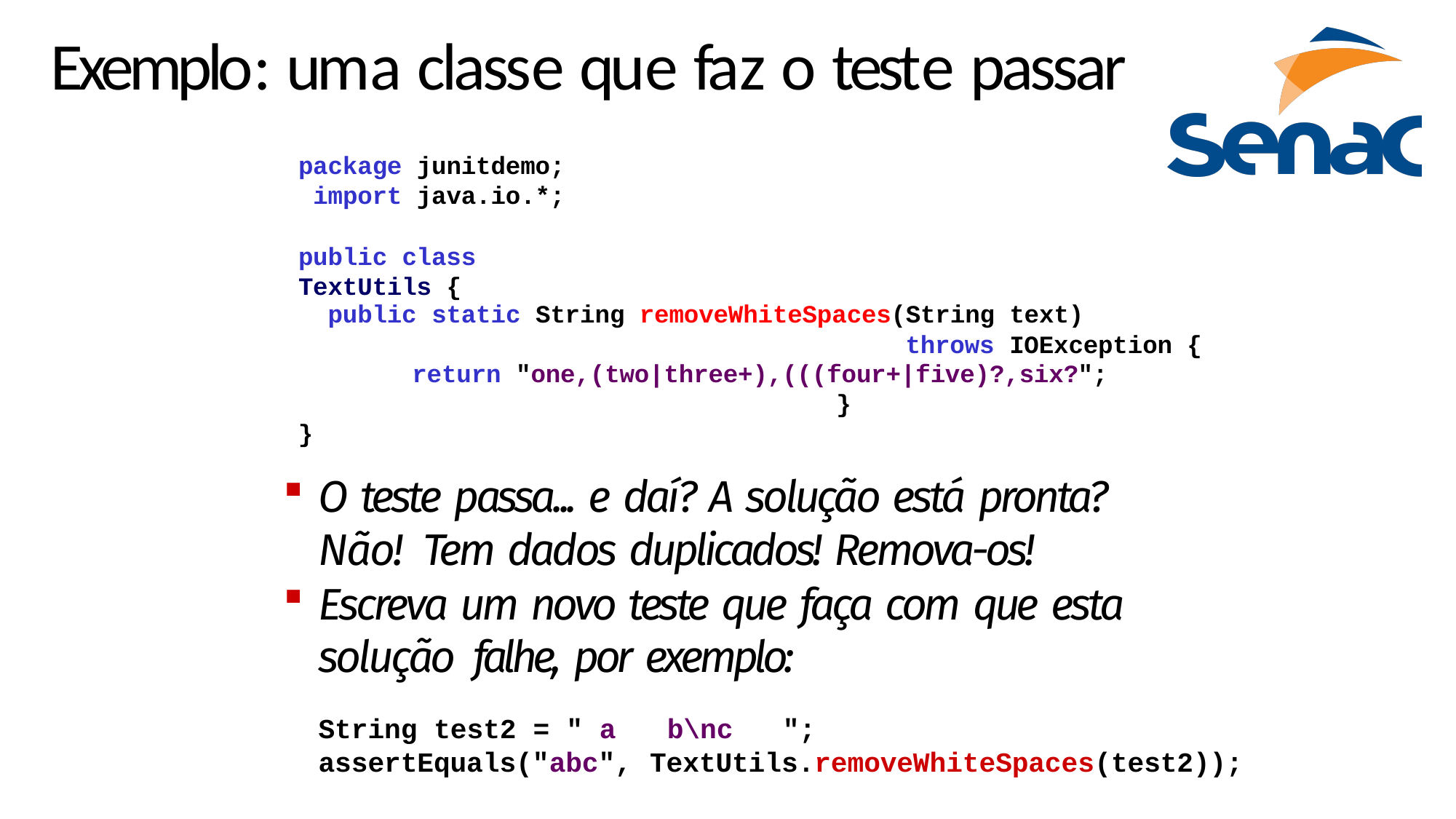

# Exemplo: uma classe que faz o teste passar
package junitdemo;  import java.io.*;

public class TextUtils {
public static String removeWhiteSpaces(String text)
throws IOException {  return "one,(two|three+),(((four+|five)?,six?";
}
}
O teste passa... e daí? A solução está pronta? Não!  Tem dados duplicados! Remova-os!
Escreva um novo teste que faça com que esta solução  falhe, por exemplo:
String test2 = " a	b\nc	";
assertEquals("abc", TextUtils.removeWhiteSpaces(test2));
14